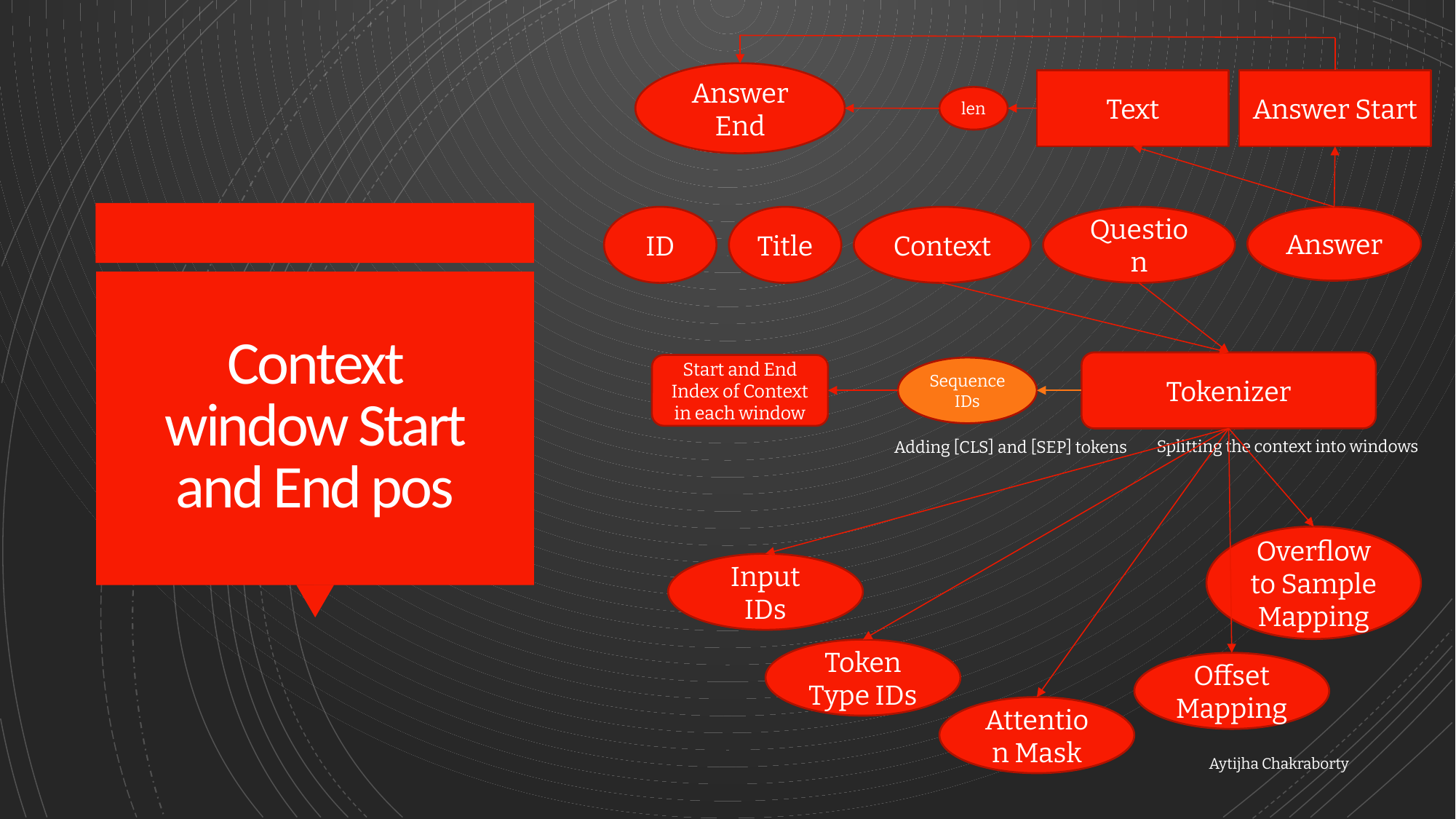

Answer End
Answer Start
Text
len
Context
Question
Answer
Title
ID
# Context window Start and End pos
Tokenizer
Start and End Index of Context in each window
Sequence IDs
Splitting the context into windows
Adding [CLS] and [SEP] tokens
Overflow to Sample Mapping
Input IDs
Token
Type IDs
Offset Mapping
Attention Mask
Aytijha Chakraborty